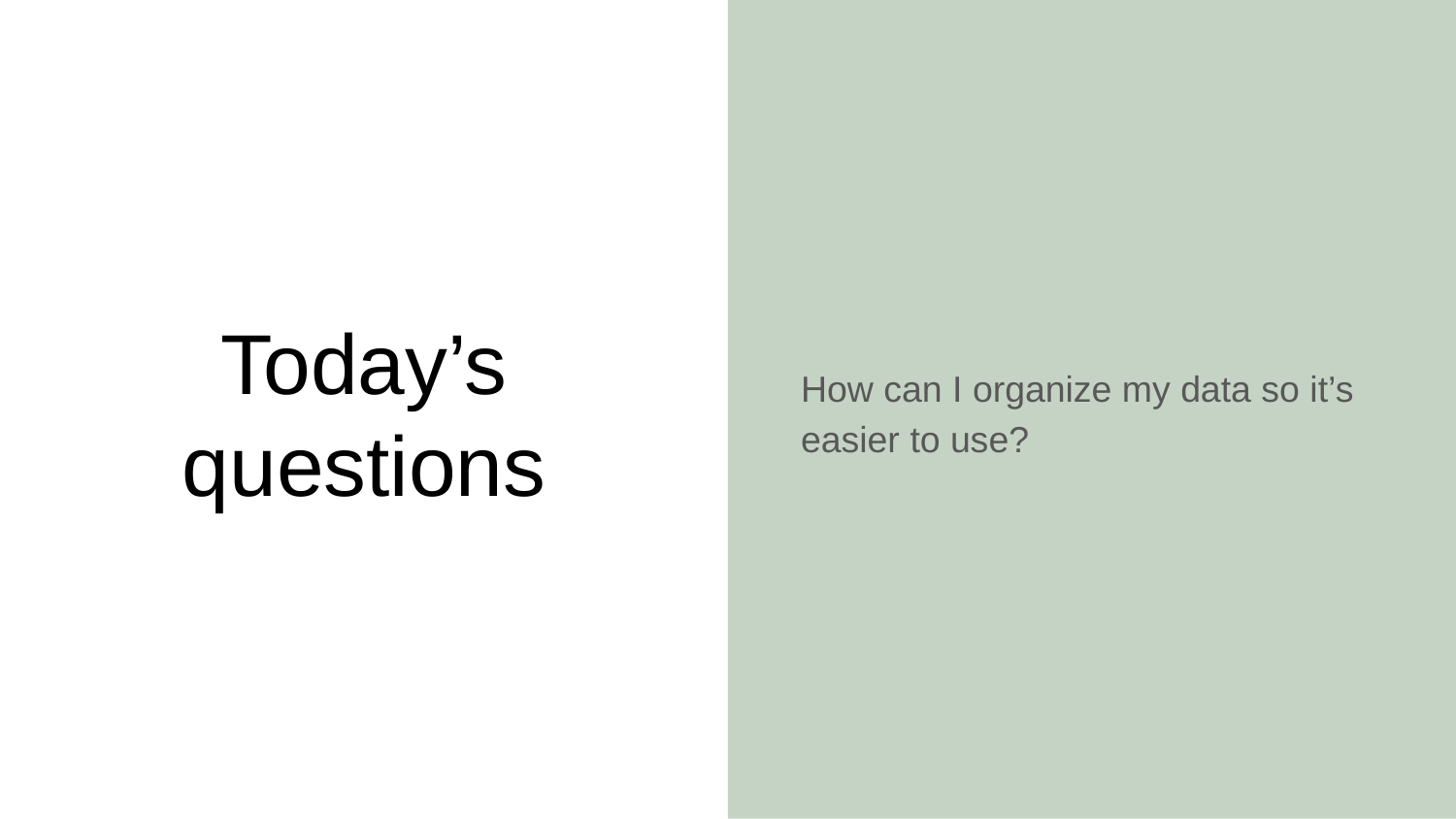

How can I organize my data so it’s easier to use?
# Today’s questions